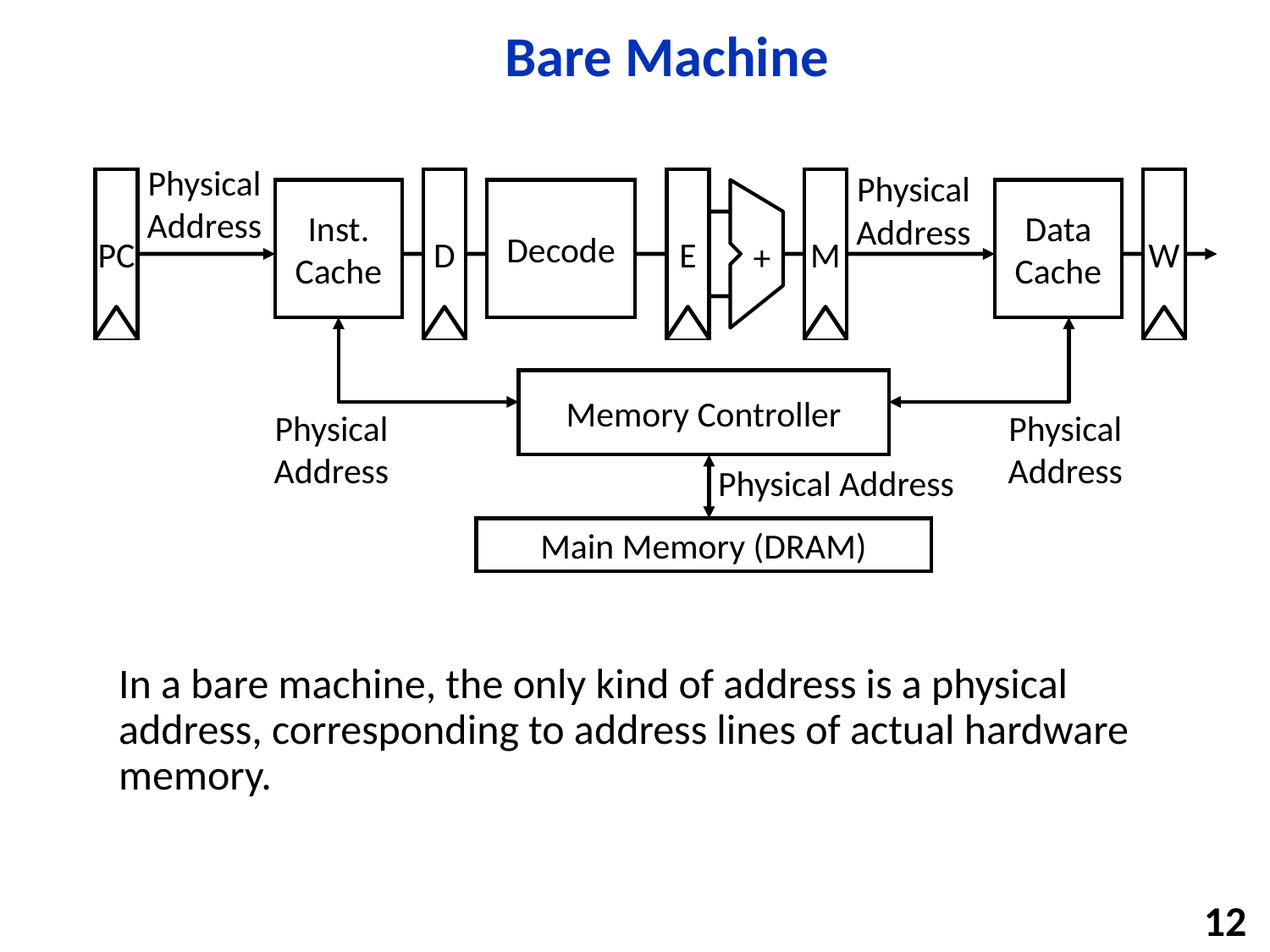

# Bare Machine
Physical Address
Physical Address
PC

D

E

M

W

Inst. Cache
Decode

Data Cache

+

Memory Controller
Physical Address
Physical Address
Physical Address

Main Memory (DRAM)
In a bare machine, the only kind of address is a physical address, corresponding to address lines of actual hardware memory.
12